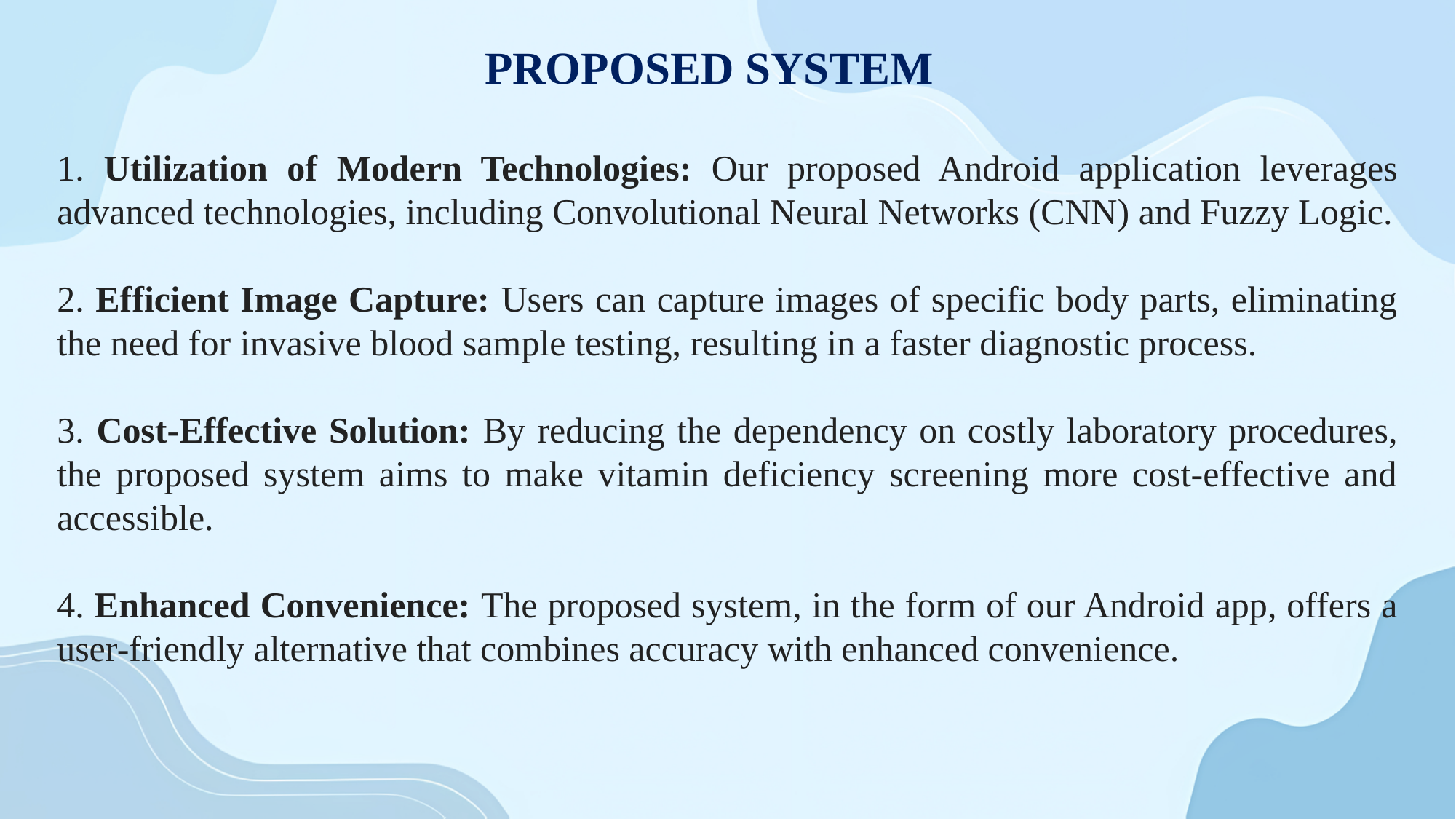

# PROPOSED SYSTEM
1. Utilization of Modern Technologies: Our proposed Android application leverages advanced technologies, including Convolutional Neural Networks (CNN) and Fuzzy Logic.

2. Efficient Image Capture: Users can capture images of specific body parts, eliminating the need for invasive blood sample testing, resulting in a faster diagnostic process.

3. Cost-Effective Solution: By reducing the dependency on costly laboratory procedures, the proposed system aims to make vitamin deficiency screening more cost-effective and accessible.

4. Enhanced Convenience: The proposed system, in the form of our Android app, offers a user-friendly alternative that combines accuracy with enhanced convenience.